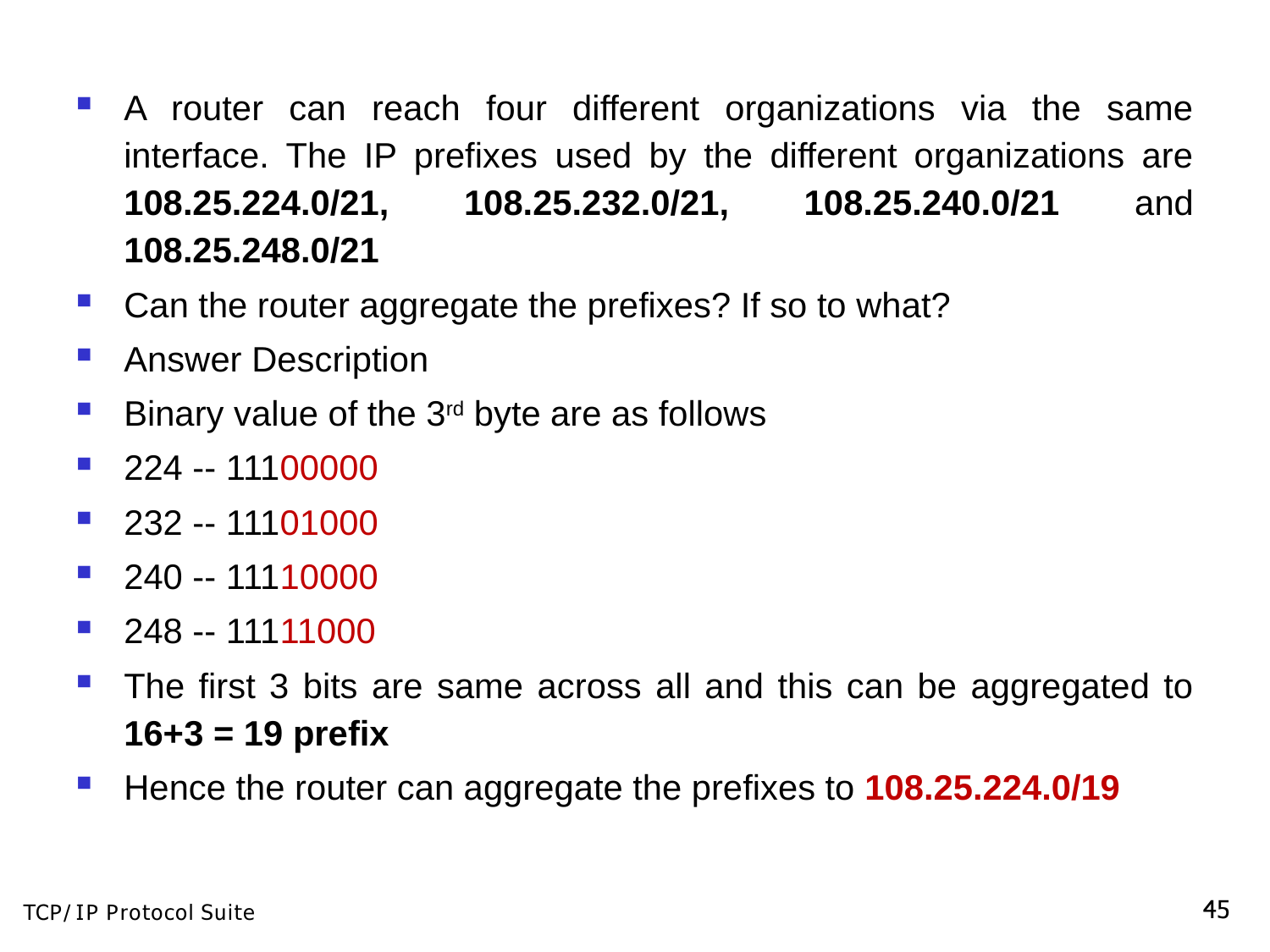

A router can reach four different organizations via the same interface. The IP prefixes used by the different organizations are 108.25.224.0/21, 108.25.232.0/21, 108.25.240.0/21 and 108.25.248.0/21
Can the router aggregate the prefixes? If so to what?
Answer Description
Binary value of the 3rd byte are as follows
224 -- 11100000
232 -- 11101000
240 -- 11110000
248 -- 11111000
The first 3 bits are same across all and this can be aggregated to 16+3 = 19 prefix
Hence the router can aggregate the prefixes to 108.25.224.0/19

45
TCP/IP Protocol Suite